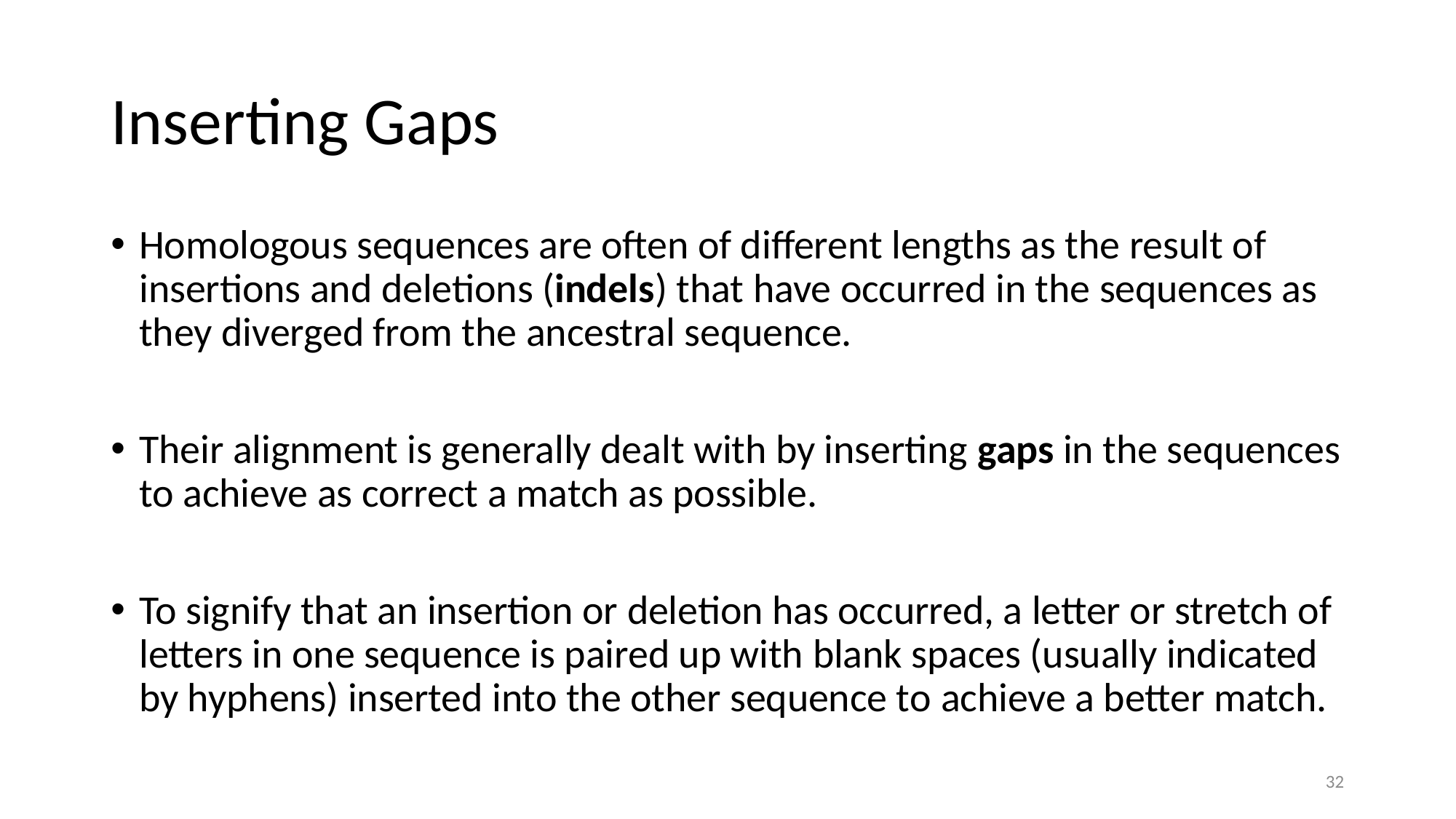

# Inserting Gaps
Homologous sequences are often of different lengths as the result of insertions and deletions (indels) that have occurred in the sequences as they diverged from the ancestral sequence.

Their alignment is generally dealt with by inserting gaps in the sequences to achieve as correct a match as possible.

To signify that an insertion or deletion has occurred, a letter or stretch of letters in one sequence is paired up with blank spaces (usually indicated by hyphens) inserted into the other sequence to achieve a better match.
32